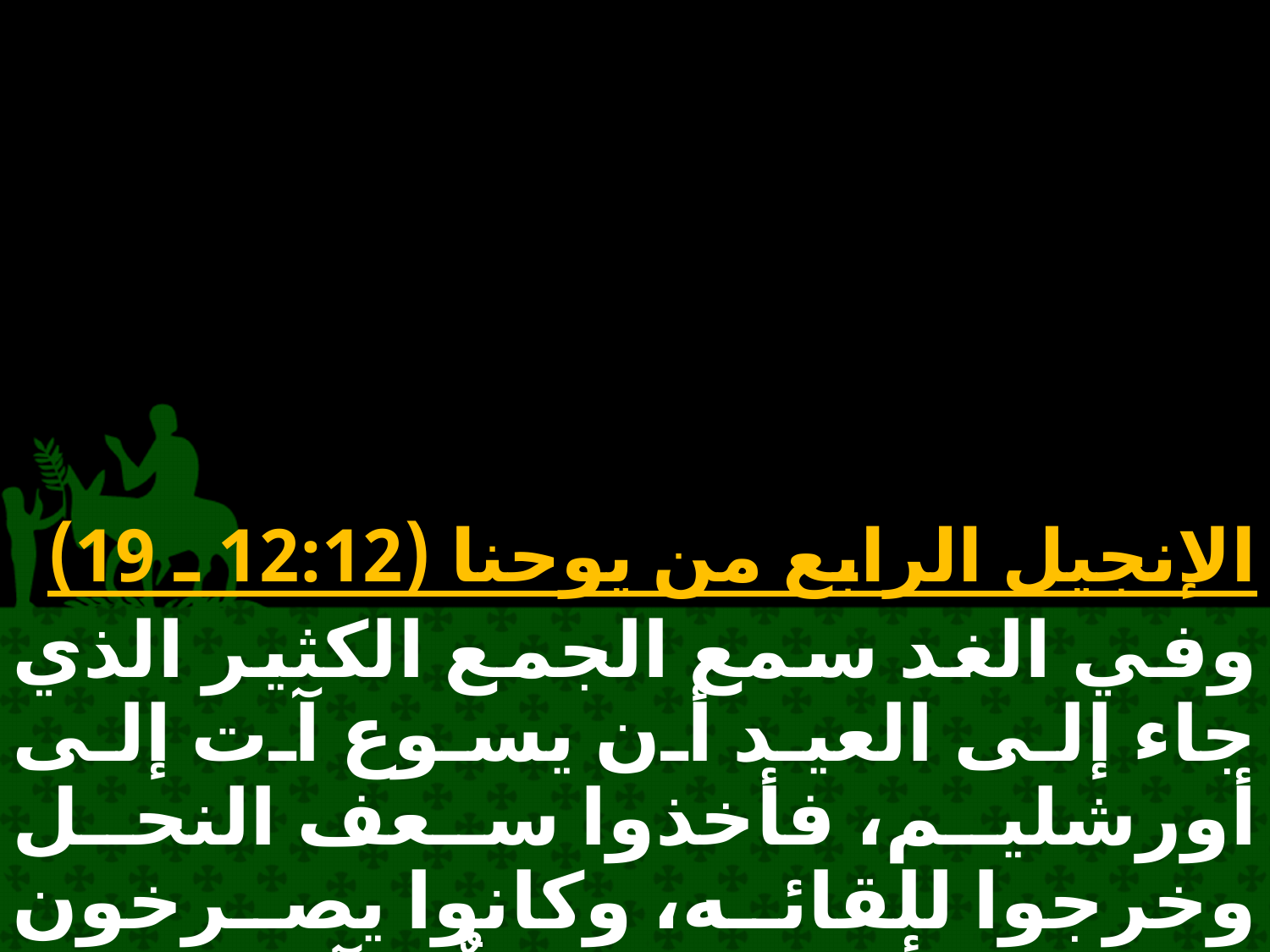

# الإنجيل الرابع من يوحنا (12:12 ـ 19)
وفي الغد سمع الجمع الكثير الذي جاء إلى العيد أن يسوع آت إلى أورشليم، فأخذوا سعف النحل وخرجوا للقائه، وكانوا يصرخون قائلين: "أوصنا! مباركٌ الآتي باسم الرب، ملك إسرائيل".